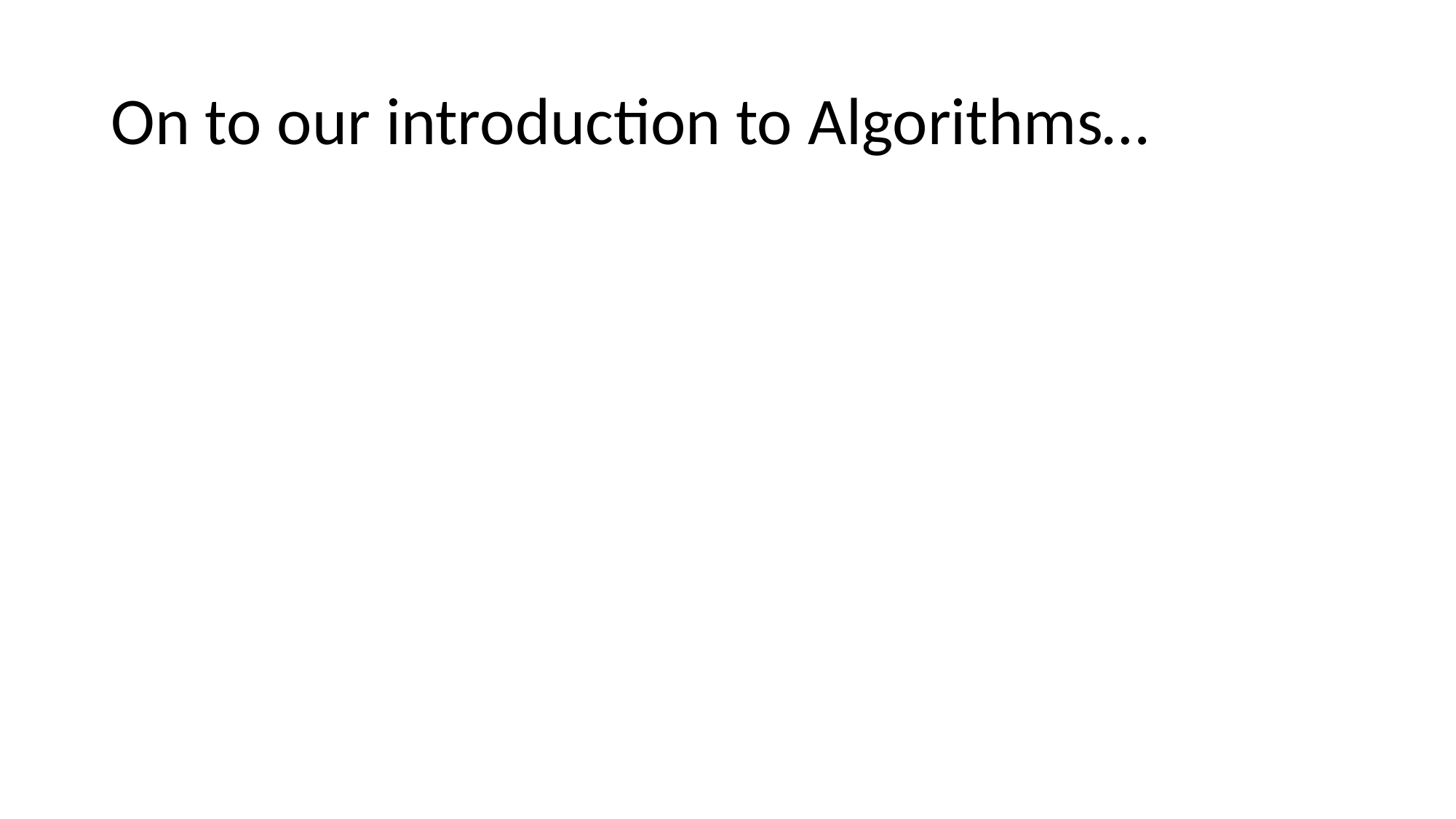

# On to our introduction to Algorithms…